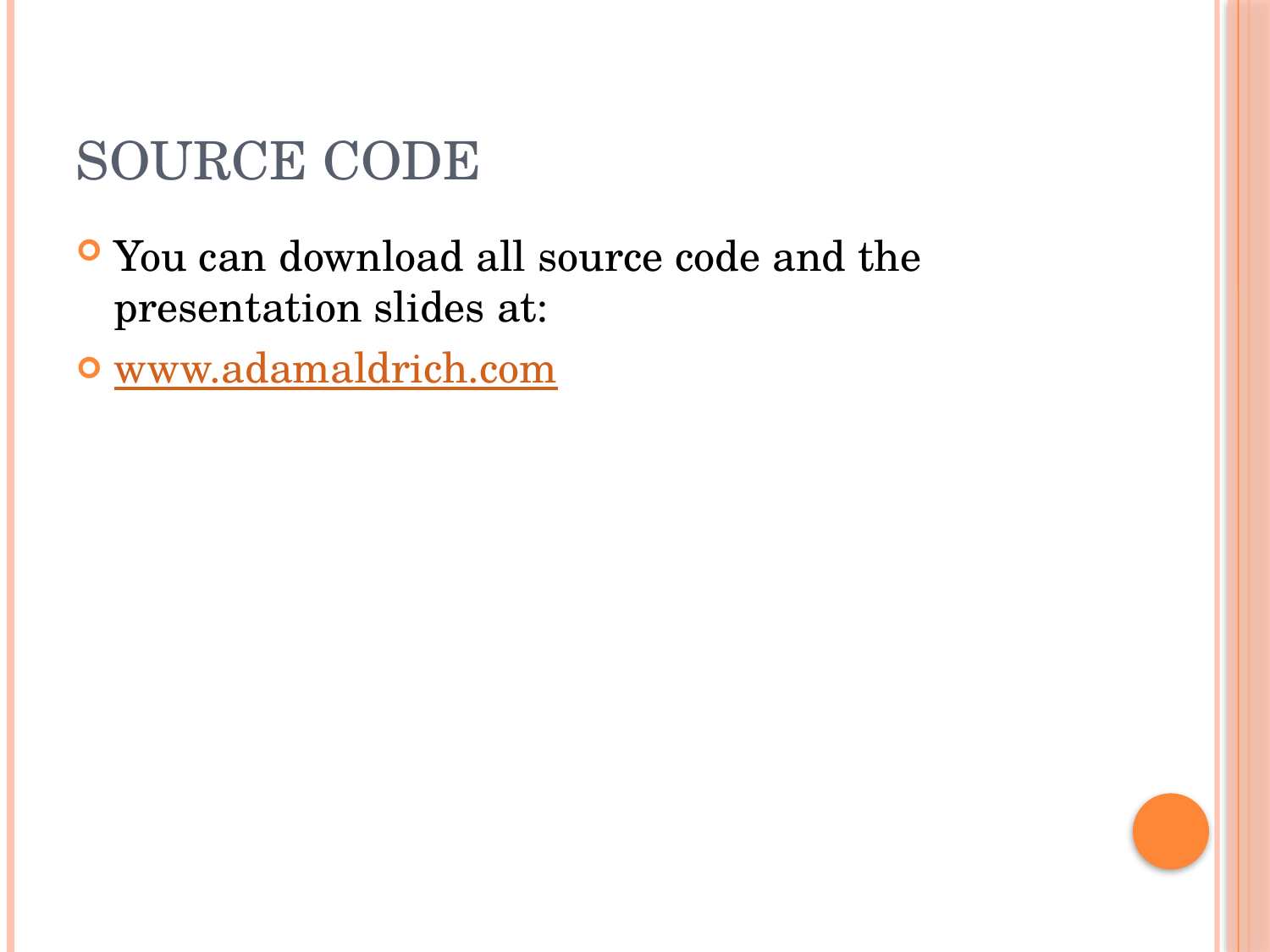

# Source Code
You can download all source code and the presentation slides at:
www.adamaldrich.com